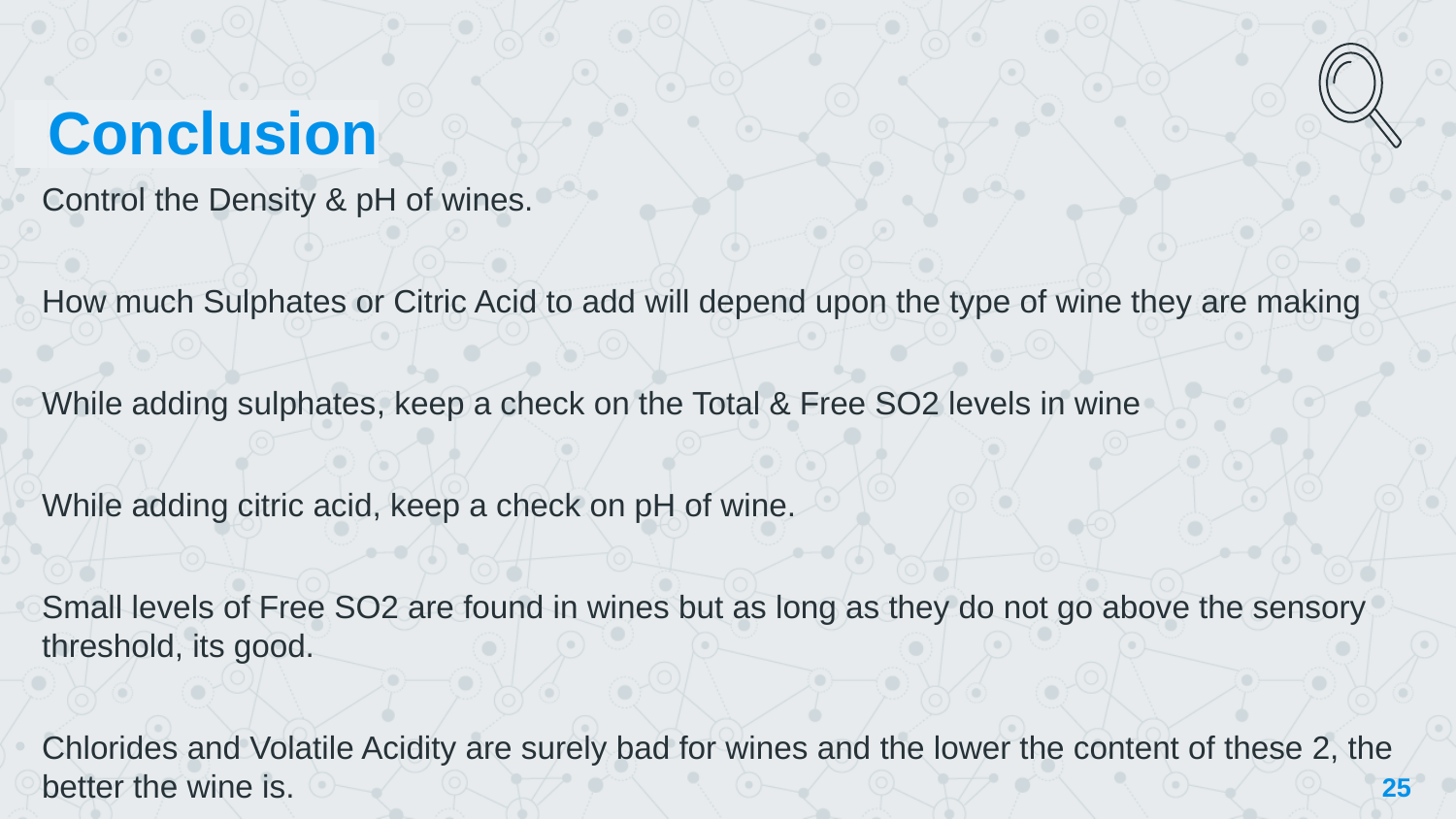

Conclusion
Control the Density & pH of wines.

How much Sulphates or Citric Acid to add will depend upon the type of wine they are making

While adding sulphates, keep a check on the Total & Free SO2 levels in wine

While adding citric acid, keep a check on pH of wine.

Small levels of Free SO2 are found in wines but as long as they do not go above the sensory threshold, its good.

Chlorides and Volatile Acidity are surely bad for wines and the lower the content of these 2, the better the wine is.
25